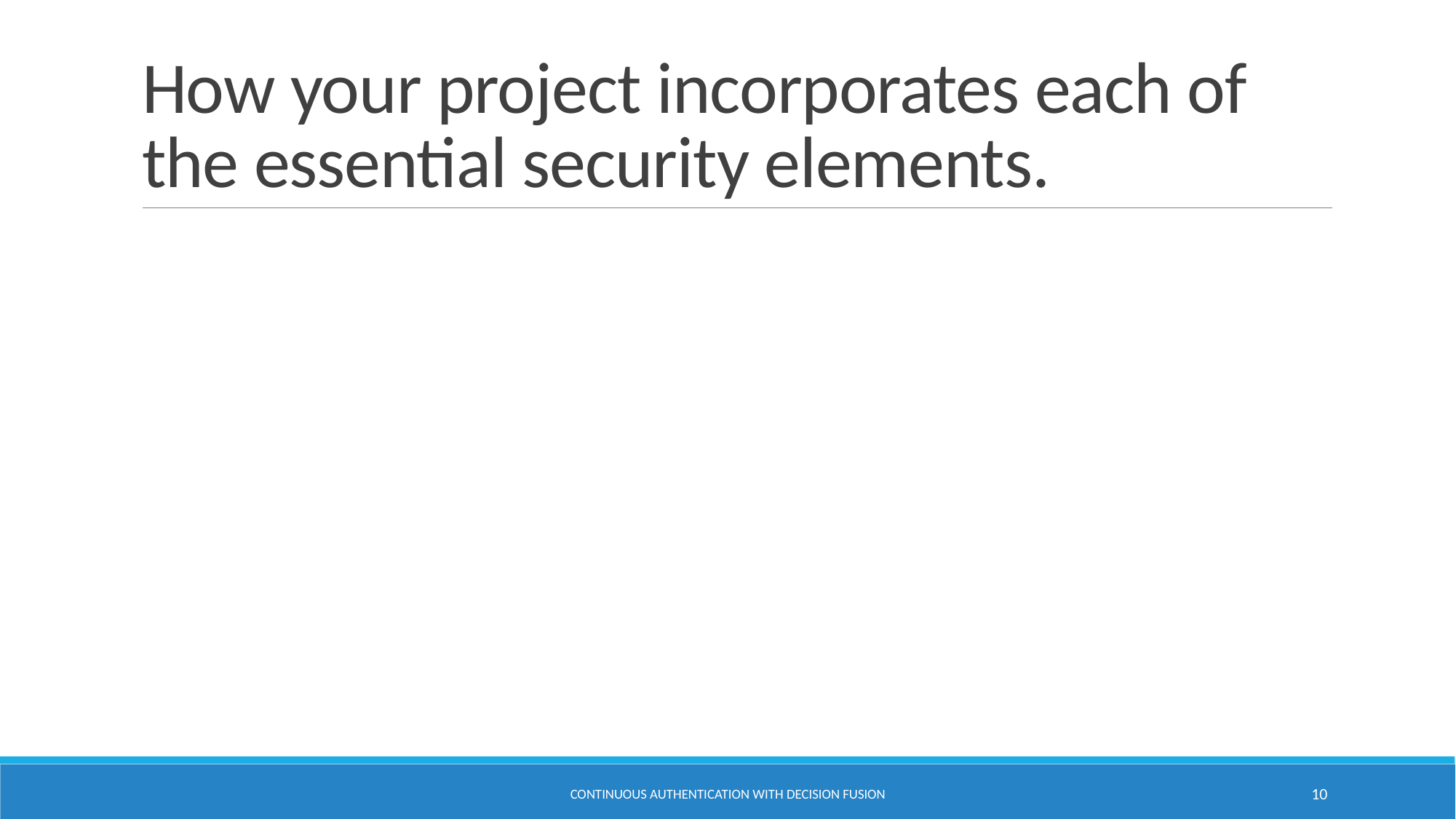

# How your project incorporates each of the essential security elements.

Continuous authentication with decision fusion
10